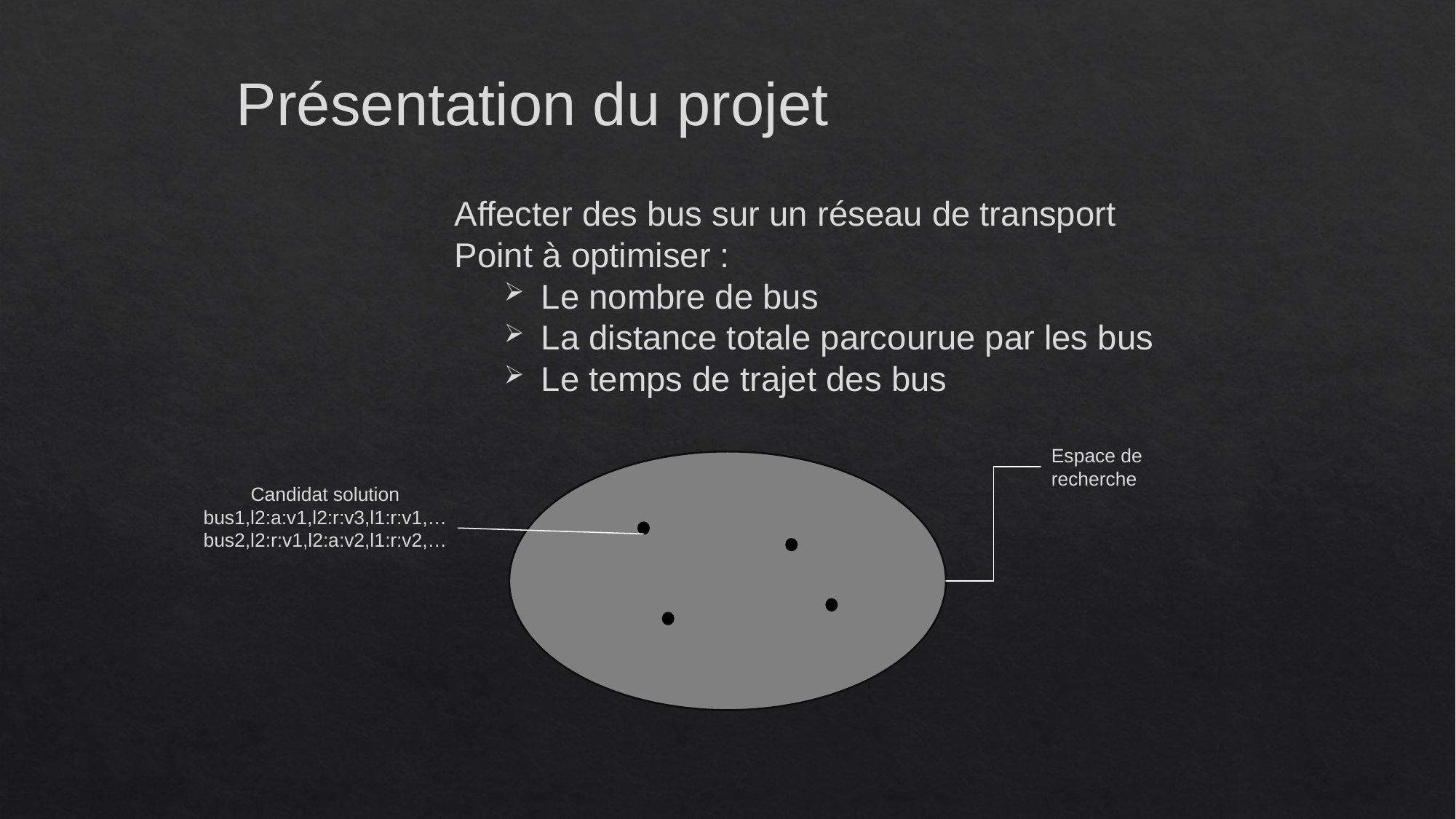

Présentation du projet
Affecter des bus sur un réseau de transport
Point à optimiser :
Le nombre de bus
La distance totale parcourue par les bus
Le temps de trajet des bus
Espace de
recherche

Candidat solution
bus1,l2:a:v1,l2:r:v3,l1:r:v1,…
bus2,l2:r:v1,l2:a:v2,l1:r:v2,…